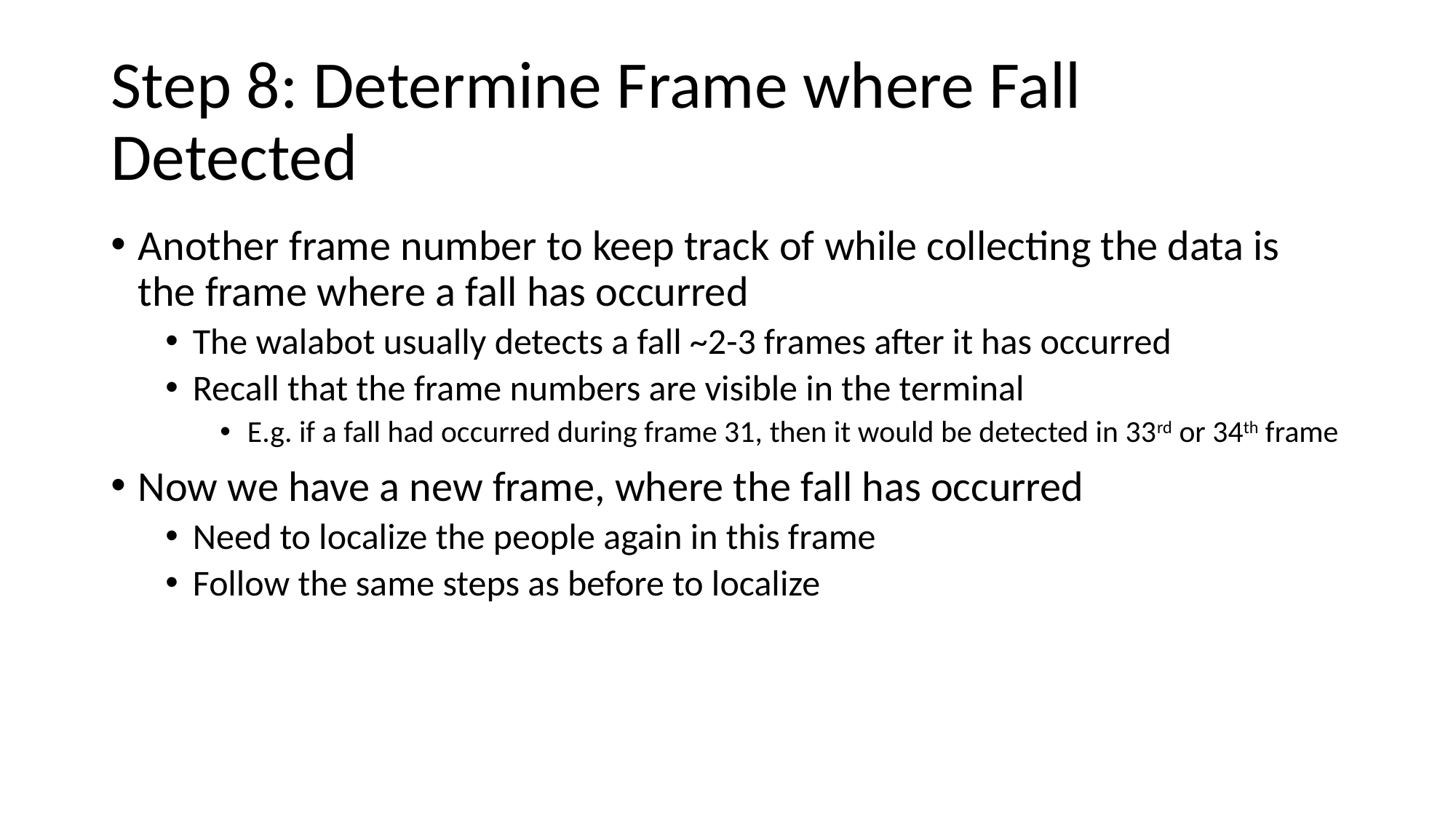

# Step 8: Determine Frame where Fall Detected
Another frame number to keep track of while collecting the data is the frame where a fall has occurred
The walabot usually detects a fall ~2-3 frames after it has occurred
Recall that the frame numbers are visible in the terminal
E.g. if a fall had occurred during frame 31, then it would be detected in 33rd or 34th frame
Now we have a new frame, where the fall has occurred
Need to localize the people again in this frame
Follow the same steps as before to localize